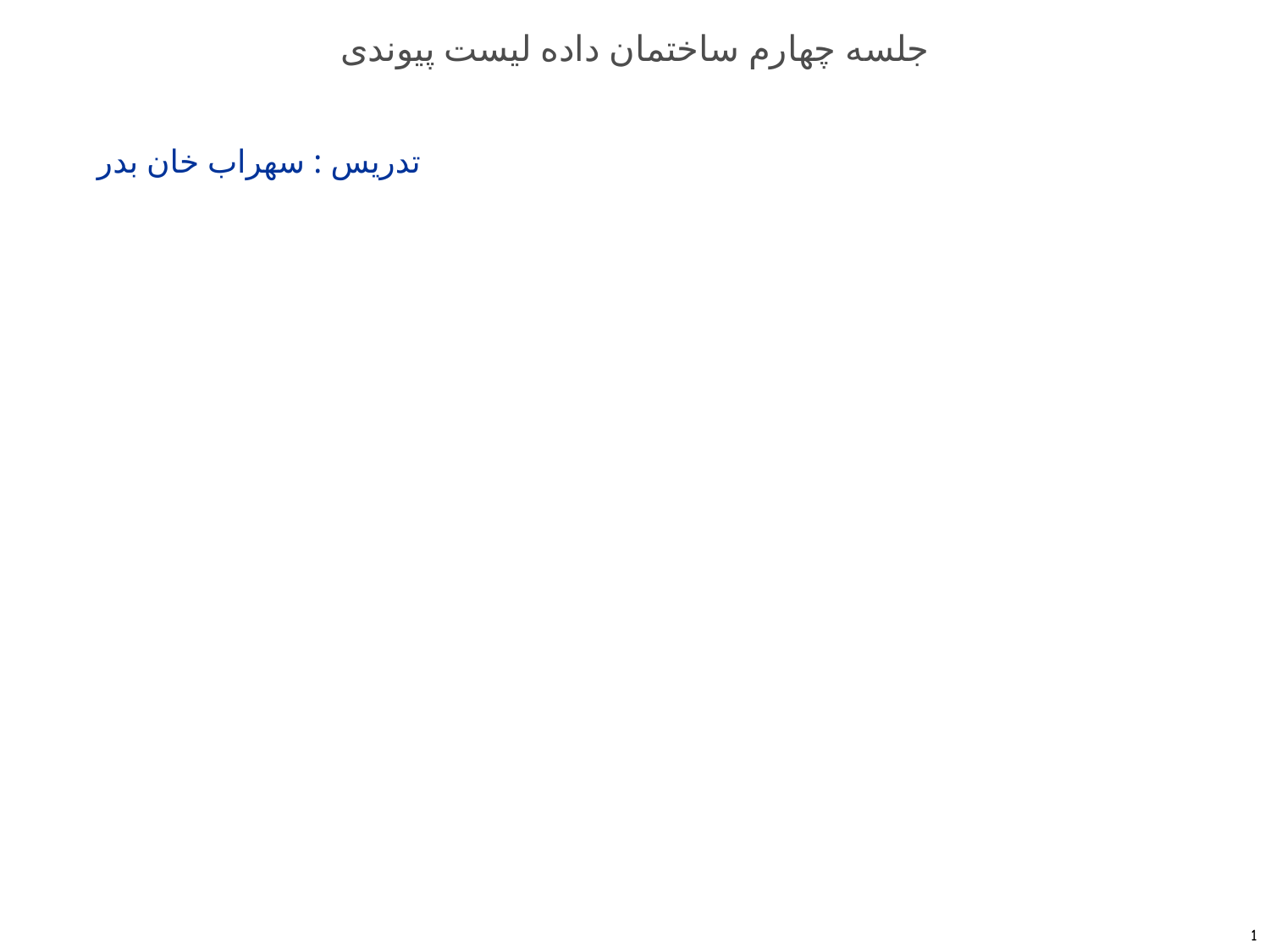

# جلسه چهارم ساختمان داده لیست پیوندی
تدریس : سهراب خان بدر
1